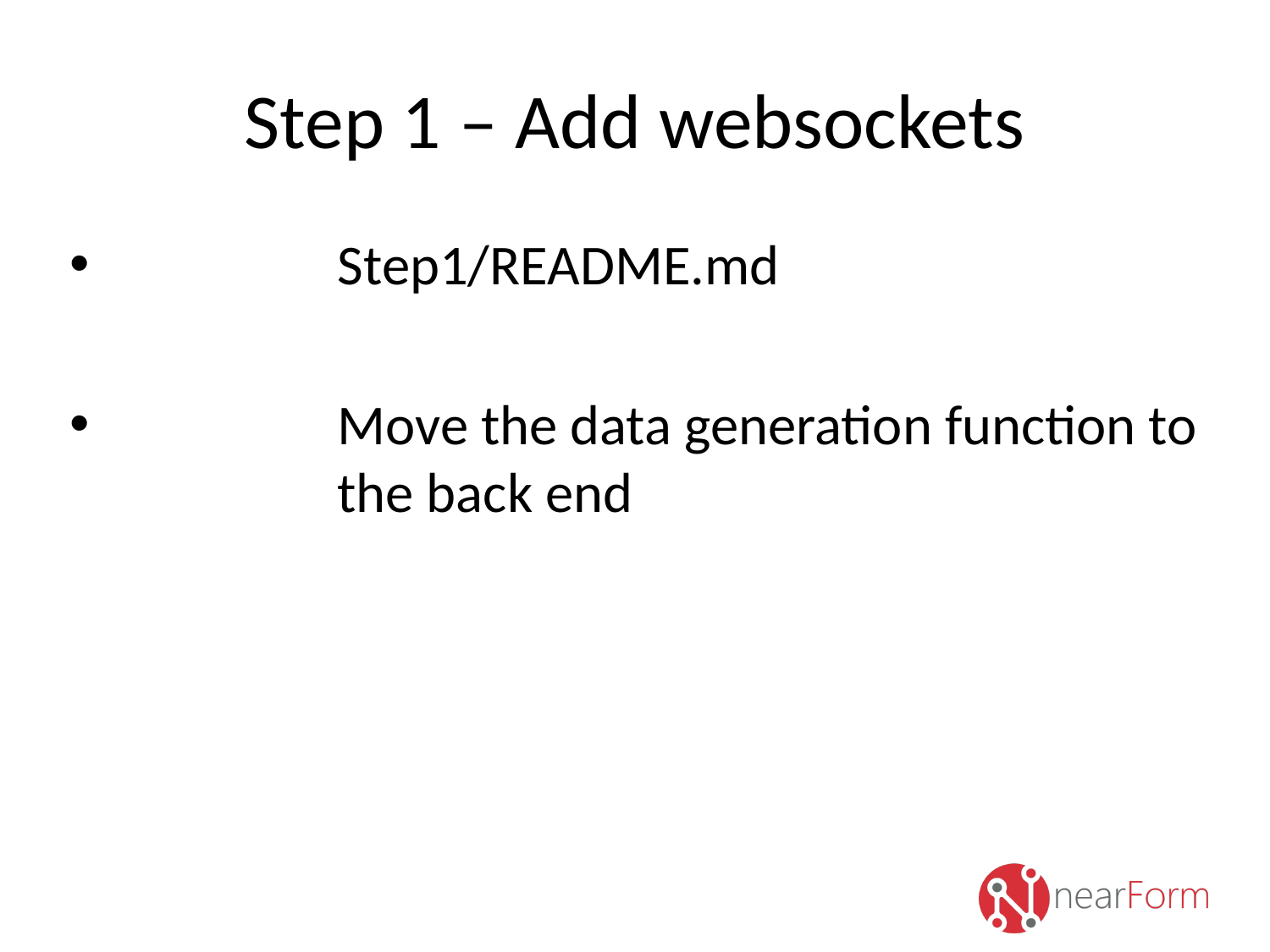

# Step 1 – Add websockets
Step1/README.md

Move the data generation function to the back end